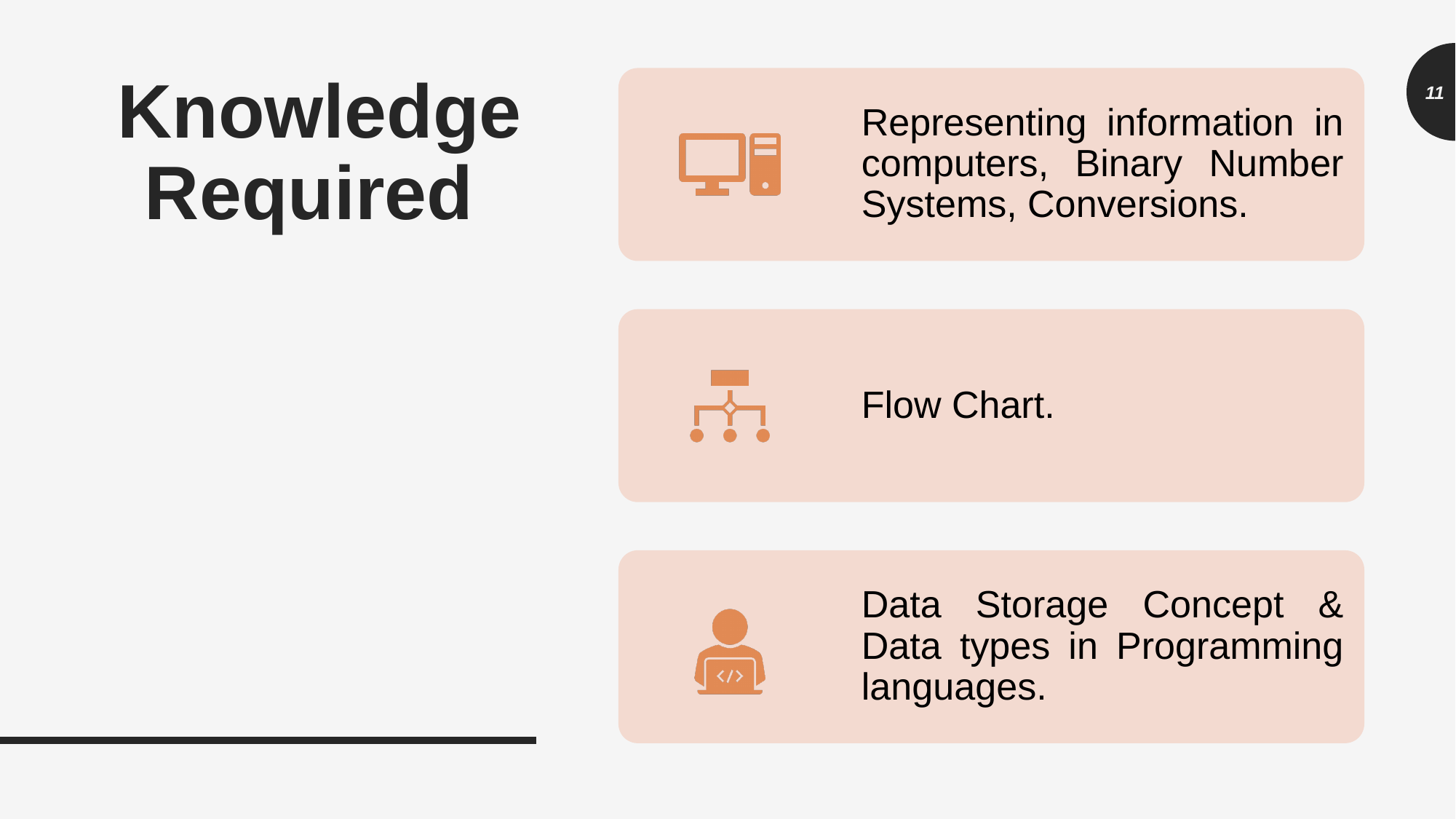

# Knowledge Required
Representing information in computers, Binary Number Systems, Conversions.
Flow Chart.
Data Storage Concept & Data types in Programming languages.
11